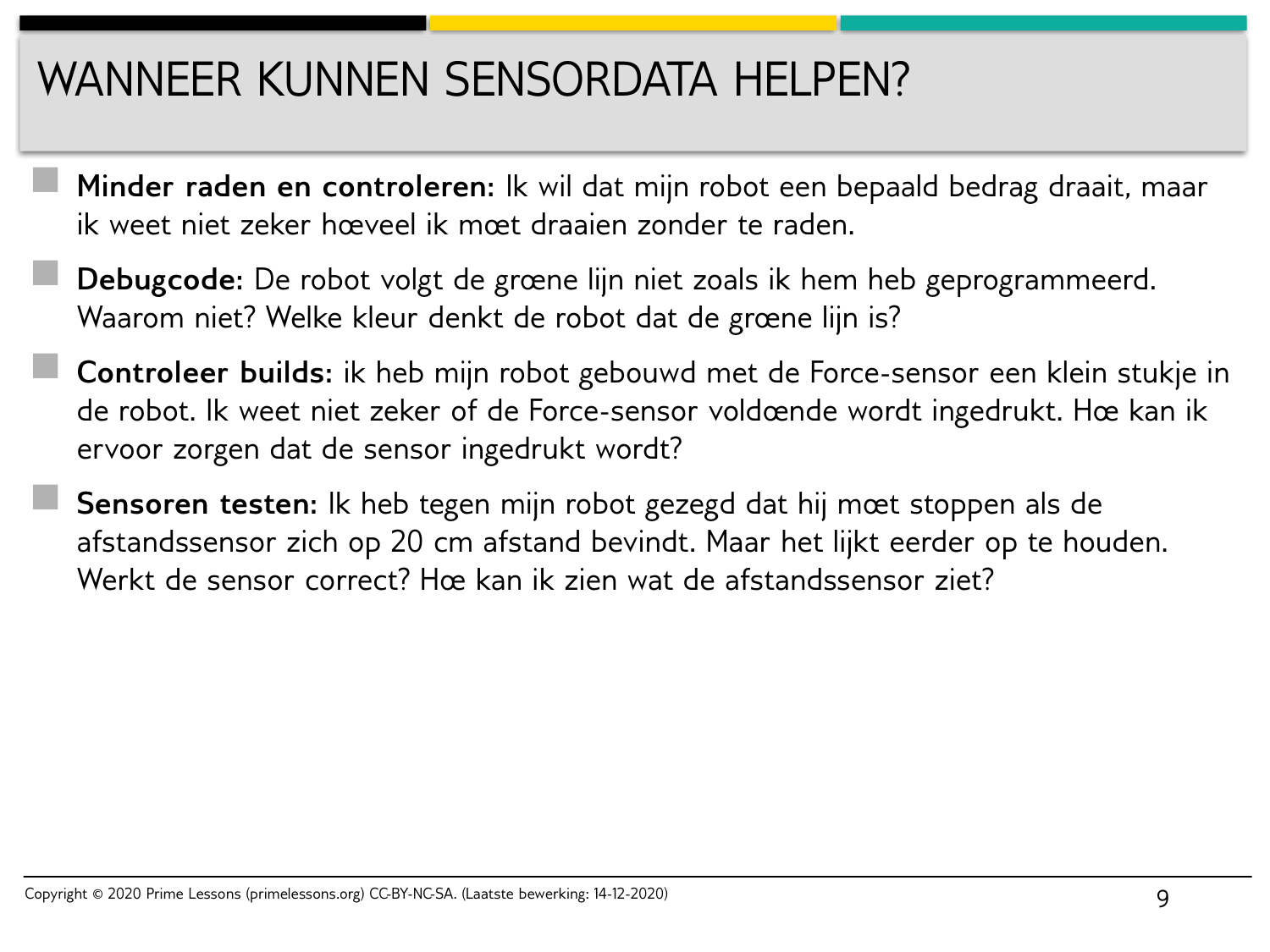

# Wanneer kunnen sensordata helpen?
Minder raden en controleren: Ik wil dat mijn robot een bepaald bedrag draait, maar ik weet niet zeker hoeveel ik moet draaien zonder te raden.
Debugcode: De robot volgt de groene lijn niet zoals ik hem heb geprogrammeerd. Waarom niet? Welke kleur denkt de robot dat de groene lijn is?
Controleer builds: ik heb mijn robot gebouwd met de Force-sensor een klein stukje in de robot. Ik weet niet zeker of de Force-sensor voldoende wordt ingedrukt. Hoe kan ik ervoor zorgen dat de sensor ingedrukt wordt?
Sensoren testen: Ik heb tegen mijn robot gezegd dat hij moet stoppen als de afstandssensor zich op 20 cm afstand bevindt. Maar het lijkt eerder op te houden. Werkt de sensor correct? Hoe kan ik zien wat de afstandssensor ziet?
9
Copyright © 2020 Prime Lessons (primelessons.org) CC-BY-NC-SA. (Laatste bewerking: 14-12-2020)